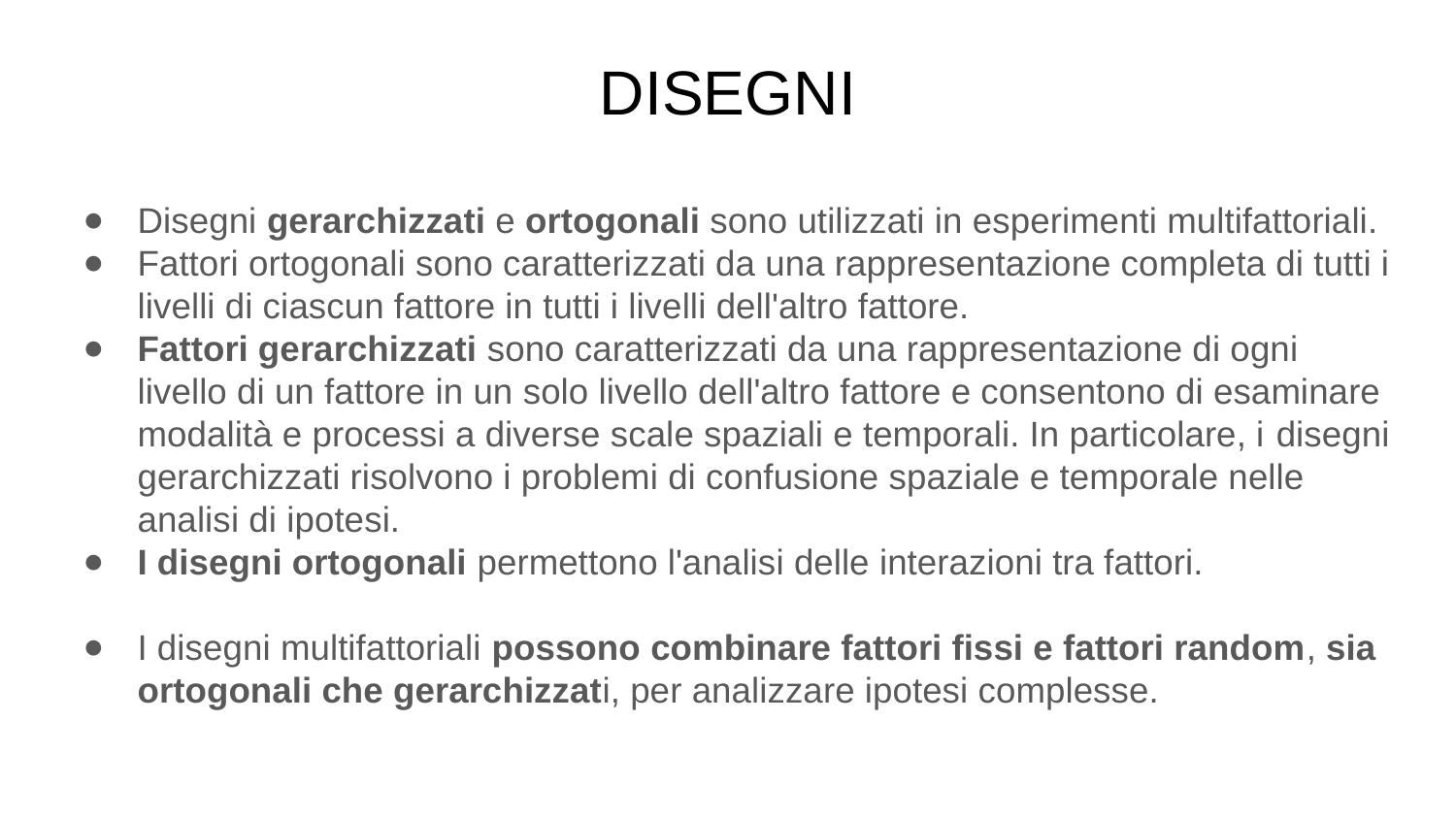

# DISEGNI
Disegni gerarchizzati e ortogonali sono utilizzati in esperimenti multifattoriali.
Fattori ortogonali sono caratterizzati da una rappresentazione completa di tutti i livelli di ciascun fattore in tutti i livelli dell'altro fattore.
Fattori gerarchizzati sono caratterizzati da una rappresentazione di ogni livello di un fattore in un solo livello dell'altro fattore e consentono di esaminare modalità e processi a diverse scale spaziali e temporali. In particolare, i disegni gerarchizzati risolvono i problemi di confusione spaziale e temporale nelle analisi di ipotesi.
I disegni ortogonali permettono l'analisi delle interazioni tra fattori.

I disegni multifattoriali possono combinare fattori fissi e fattori random, sia ortogonali che gerarchizzati, per analizzare ipotesi complesse.